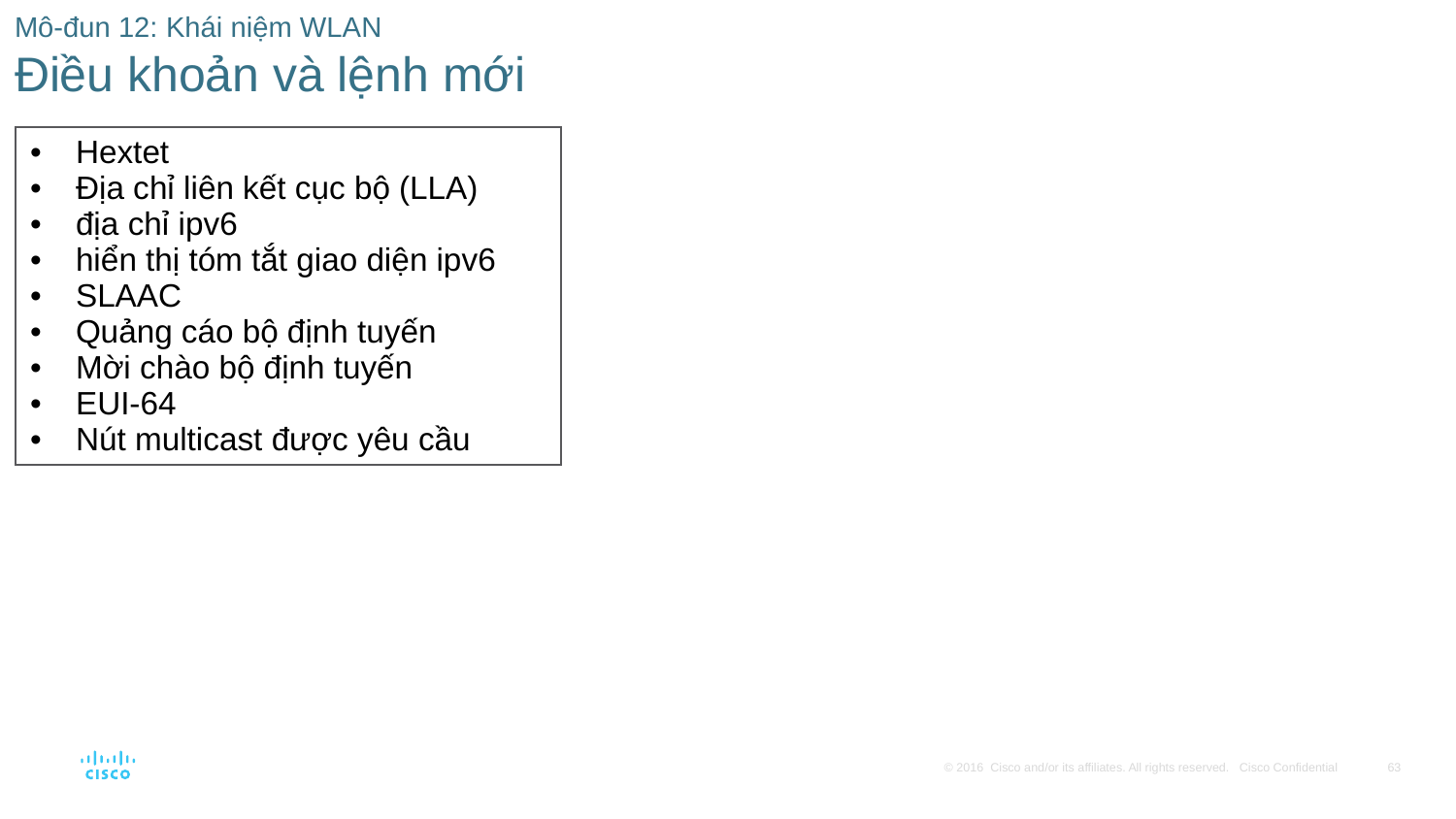

# Mô-đun 12: Khái niệm WLAN Điều khoản và lệnh mới
| Hextet Địa chỉ liên kết cục bộ (LLA) địa chỉ ipv6 hiển thị tóm tắt giao diện ipv6 SLAAC Quảng cáo bộ định tuyến Mời chào bộ định tuyến EUI-64 Nút multicast được yêu cầu |
| --- |